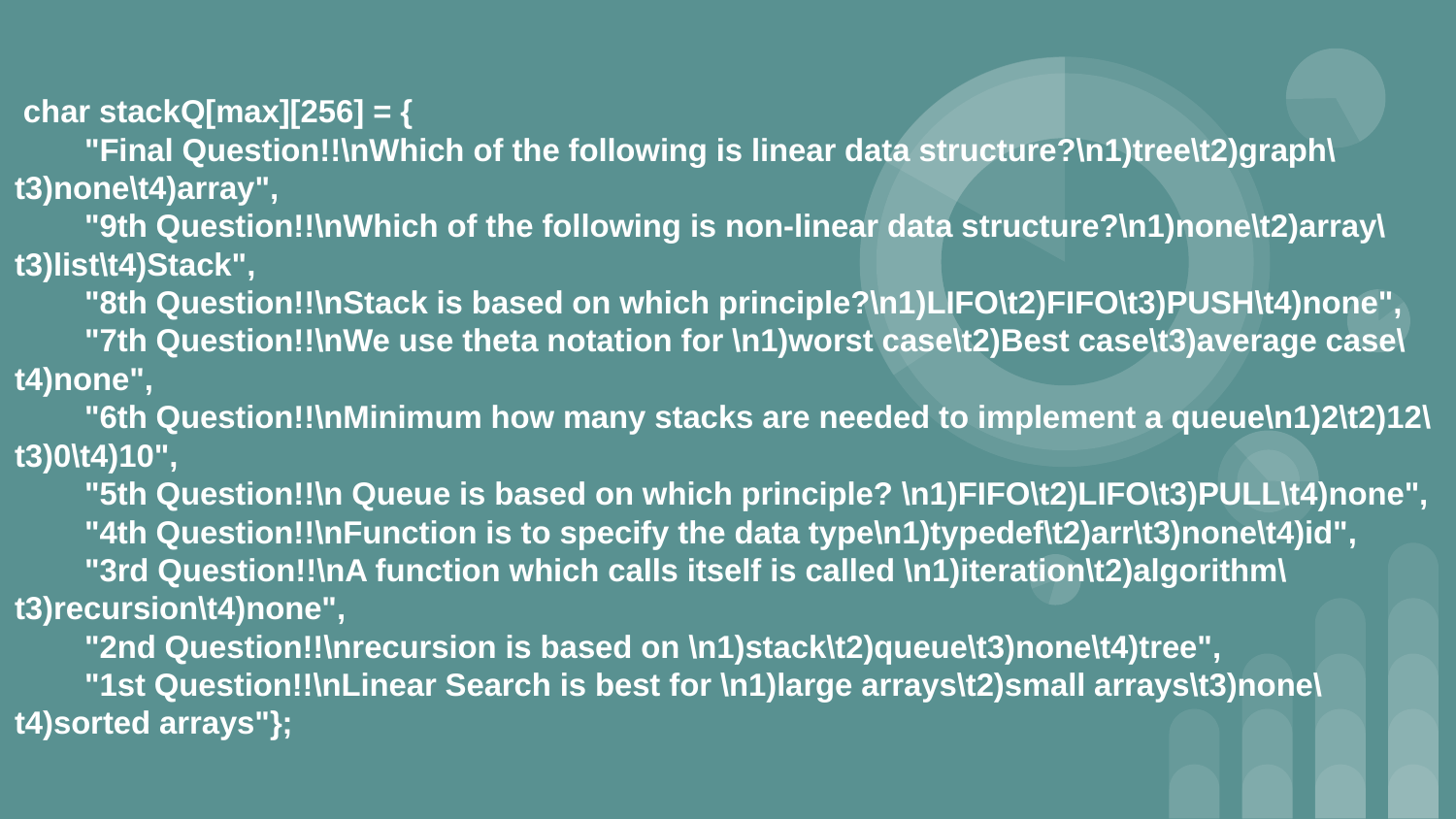

# char stackQ[max][256] = {
        "Final Question!!\nWhich of the following is linear data structure?\n1)tree\t2)graph\t3)none\t4)array",
        "9th Question!!\nWhich of the following is non-linear data structure?\n1)none\t2)array\t3)list\t4)Stack",
        "8th Question!!\nStack is based on which principle?\n1)LIFO\t2)FIFO\t3)PUSH\t4)none",
        "7th Question!!\nWe use theta notation for \n1)worst case\t2)Best case\t3)average case\t4)none",
        "6th Question!!\nMinimum how many stacks are needed to implement a queue\n1)2\t2)12\t3)0\t4)10",
        "5th Question!!\n Queue is based on which principle? \n1)FIFO\t2)LIFO\t3)PULL\t4)none",
        "4th Question!!\nFunction is to specify the data type\n1)typedef\t2)arr\t3)none\t4)id",
        "3rd Question!!\nA function which calls itself is called \n1)iteration\t2)algorithm\t3)recursion\t4)none",
        "2nd Question!!\nrecursion is based on \n1)stack\t2)queue\t3)none\t4)tree",
        "1st Question!!\nLinear Search is best for \n1)large arrays\t2)small arrays\t3)none\t4)sorted arrays"};